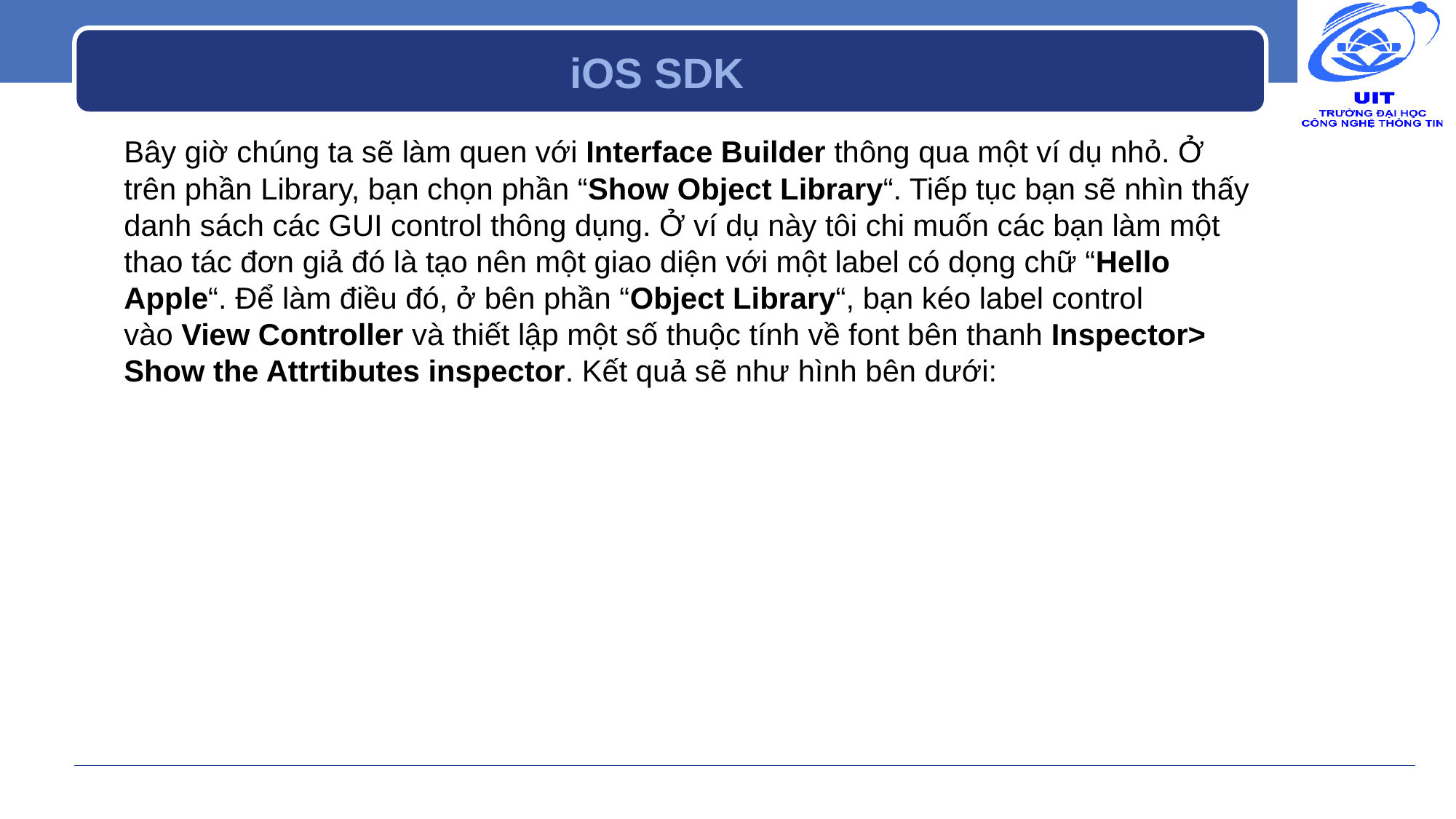

# iOS SDK
Bây giờ chúng ta sẽ làm quen với Interface Builder thông qua một ví dụ nhỏ. Ở trên phần Library, bạn chọn phần “Show Object Library“. Tiếp tục bạn sẽ nhìn thấy danh sách các GUI control thông dụng. Ở ví dụ này tôi chi muốn các bạn làm một thao tác đơn giả đó là tạo nên một giao diện với một label có dọng chữ “Hello Apple“. Để làm điều đó, ở bên phần “Object Library“, bạn kéo label control vào View Controller và thiết lập một số thuộc tính về font bên thanh Inspector> Show the Attrtibutes inspector. Kết quả sẽ như hình bên dưới: